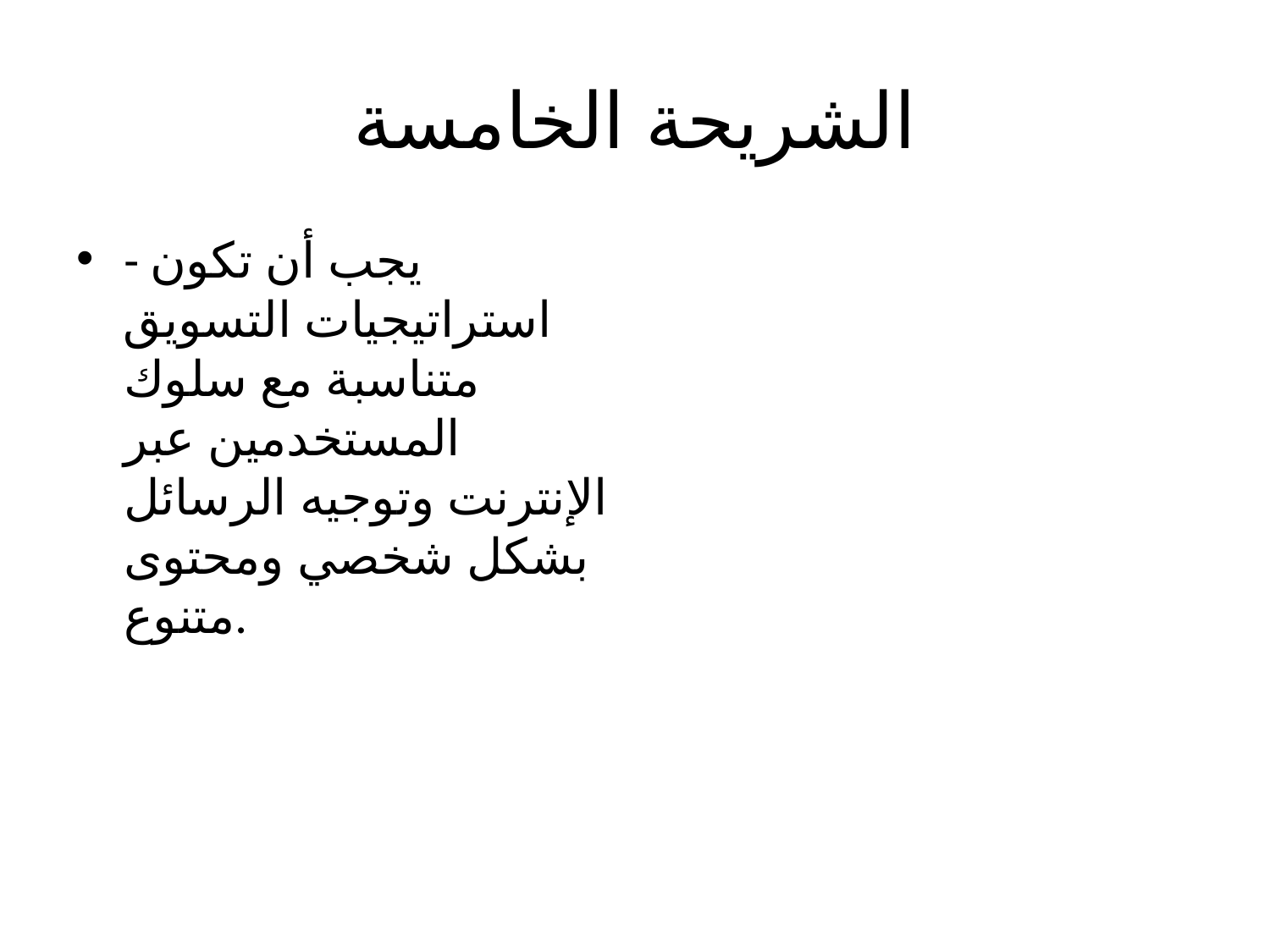

# الشريحة الخامسة
- يجب أن تكون استراتيجيات التسويق متناسبة مع سلوك المستخدمين عبر الإنترنت وتوجيه الرسائل بشكل شخصي ومحتوى متنوع.